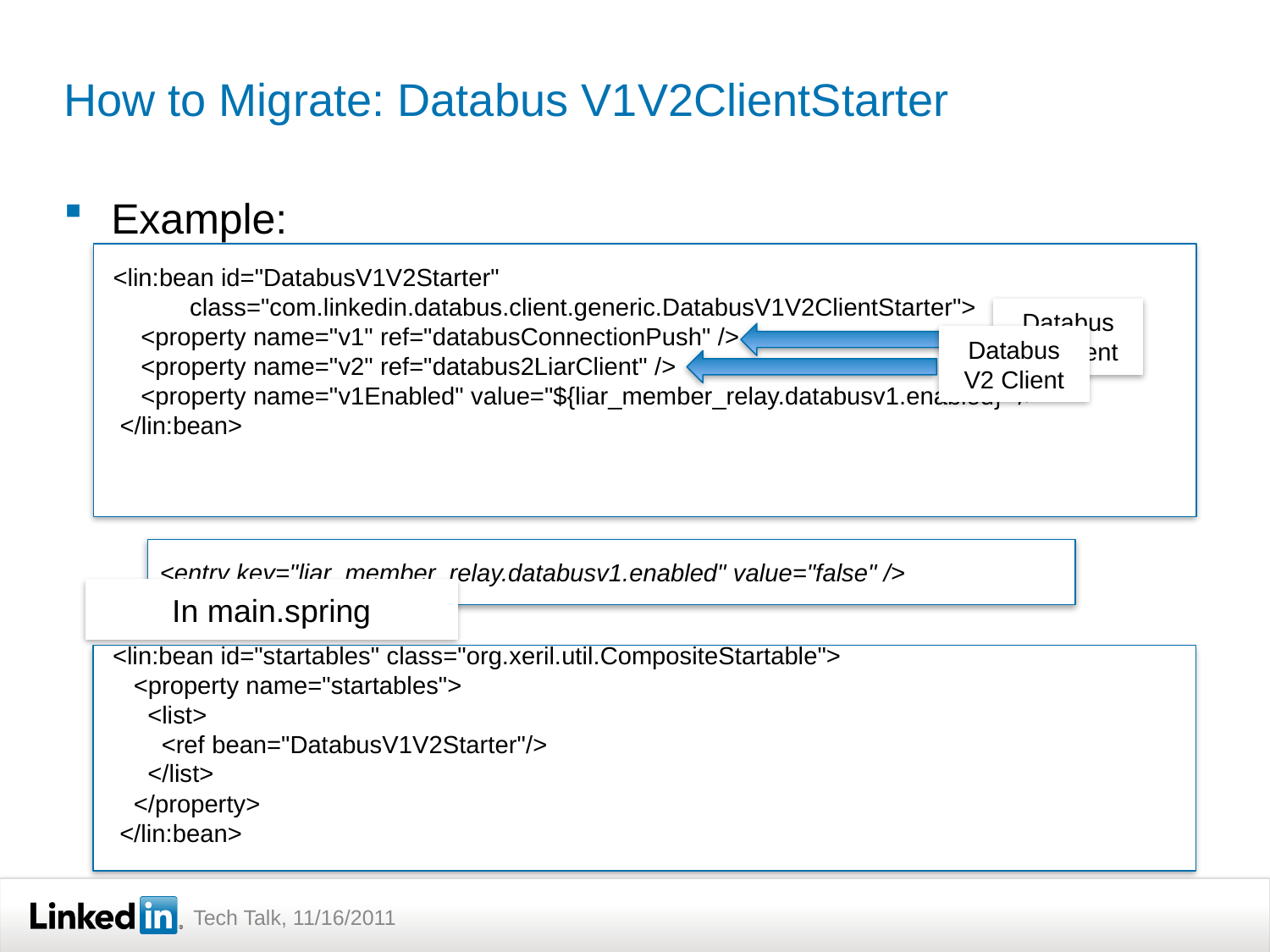

# How to Migrate: Databus V1V2ClientStarter
Example:

 <lin:bean id="DatabusV1V2Starter"
            class="com.linkedin.databus.client.generic.DatabusV1V2ClientStarter">
     <property name="v1" ref="databusConnectionPush" />
     <property name="v2" ref="databus2LiarClient" />
     <property name="v1Enabled" value="${liar_member_relay.databusv1.enabled}" />
  </lin:bean>

Databus V1 Client

Databus V2 Client

<entry key="liar_member_relay.databusv1.enabled" value="false" />
In main.spring
 <lin:bean id="startables" class="org.xeril.util.CompositeStartable">
    <property name="startables">
      <list>
        <ref bean="DatabusV1V2Starter"/>
      </list>
    </property>
  </lin:bean>